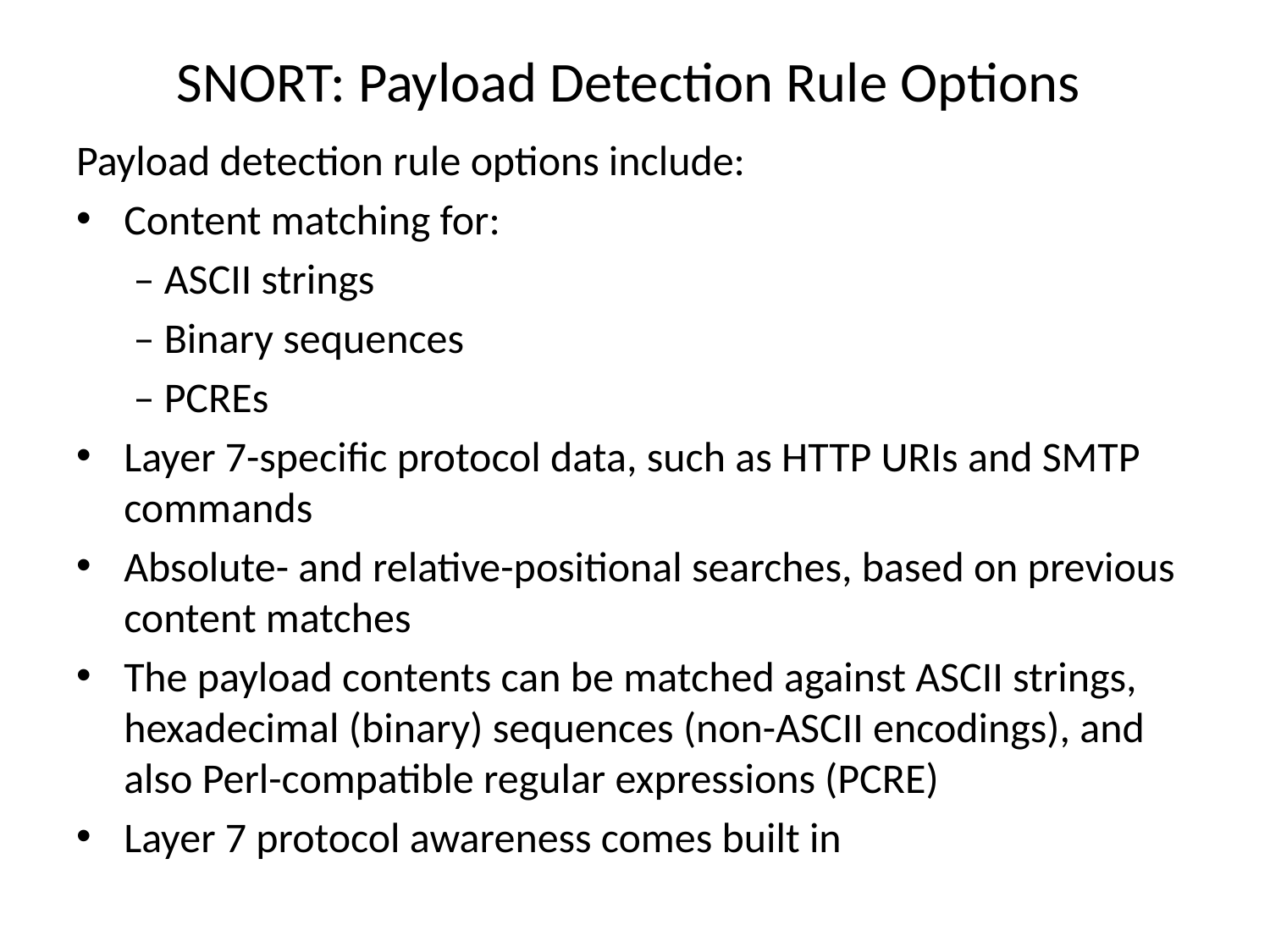

# SNORT: Payload Detection Rule Options
Payload detection rule options include:
Content matching for:
      – ASCII strings
      – Binary sequences
      – PCREs
Layer 7-specific protocol data, such as HTTP URIs and SMTP commands
Absolute- and relative-positional searches, based on previous content matches
The payload contents can be matched against ASCII strings, hexadecimal (binary) sequences (non-ASCII encodings), and also Perl-compatible regular expressions (PCRE)
Layer 7 protocol awareness comes built in